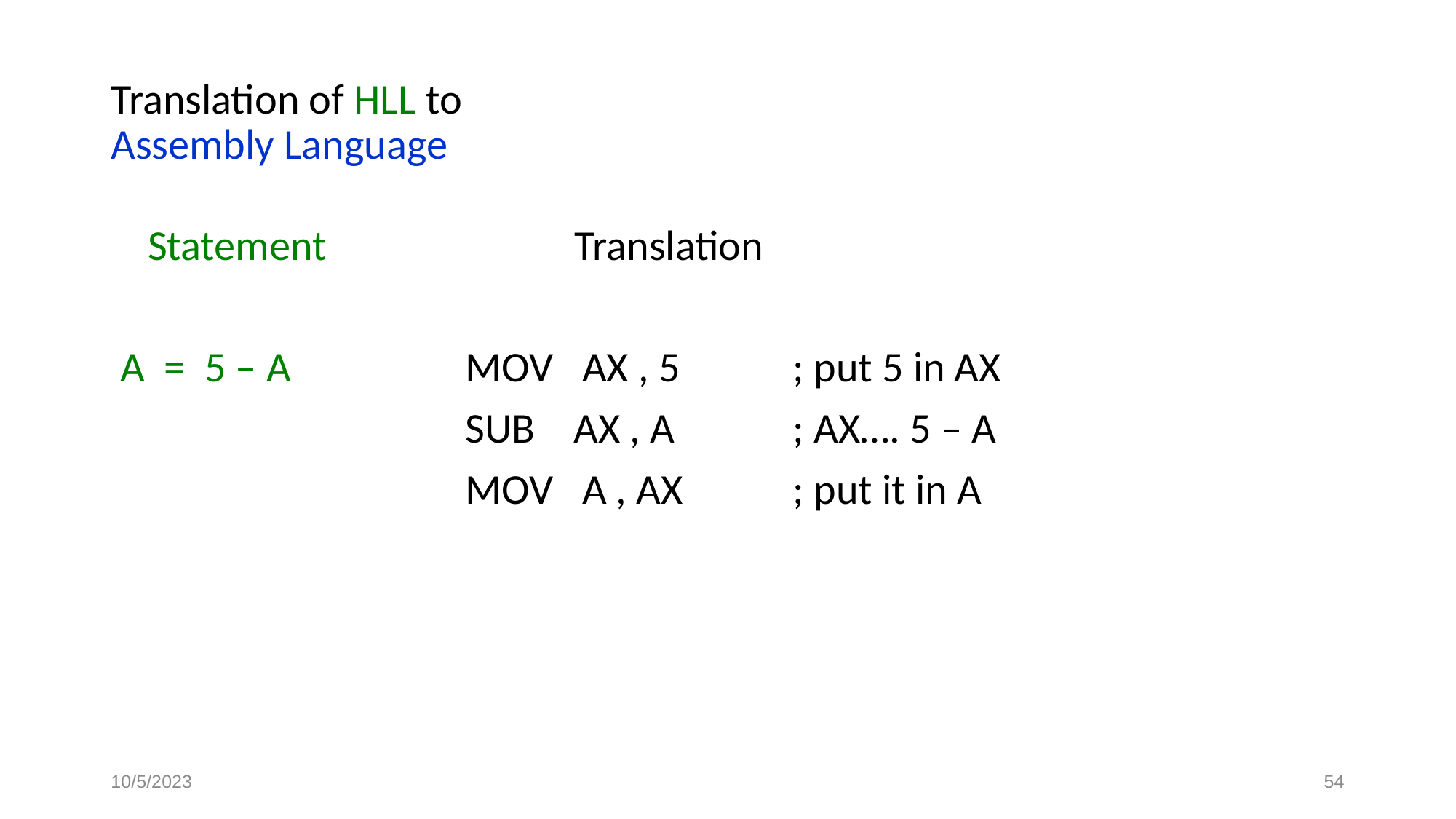

# Translation of HLL to Assembly Language
	 Statement			Translation

 A  =  5 – A		MOV   AX , 5		; put 5 in AX
				SUB    AX , A		; AX…. 5 – A
				MOV   A , AX		; put it in A

10/5/2023
54